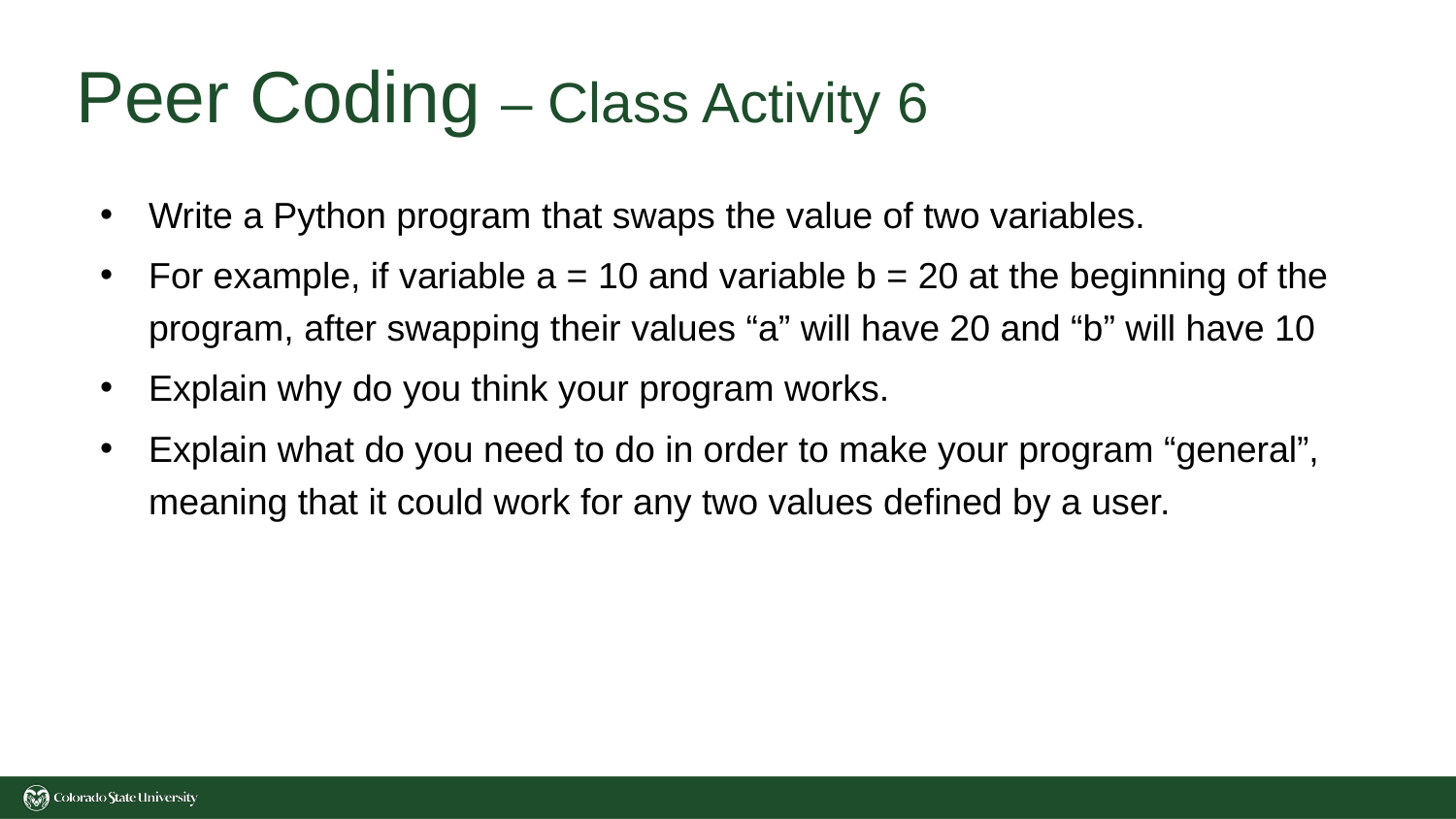

# Peer Coding – Class Activity 6
Write a Python program that swaps the value of two variables.
For example, if variable a = 10 and variable b = 20 at the beginning of the program, after swapping their values “a” will have 20 and “b” will have 10
Explain why do you think your program works.
Explain what do you need to do in order to make your program “general”, meaning that it could work for any two values defined by a user.